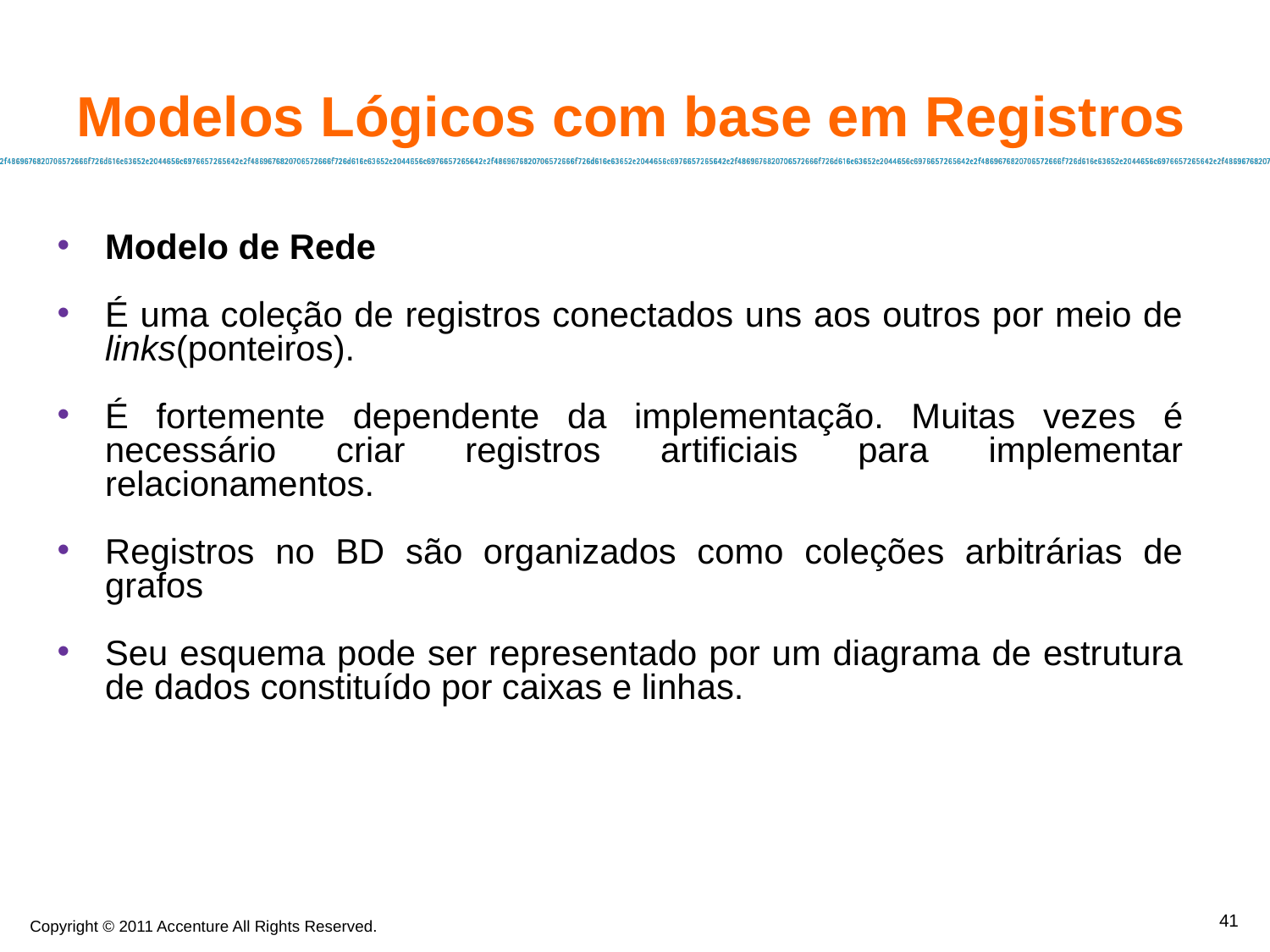

Modelos Lógicos com base em Registros
Modelo de Rede

É uma coleção de registros conectados uns aos outros por meio de links(ponteiros).

É fortemente dependente da implementação. Muitas vezes é necessário criar registros artificiais para implementar relacionamentos.

Registros no BD são organizados como coleções arbitrárias de grafos

Seu esquema pode ser representado por um diagrama de estrutura de dados constituído por caixas e linhas.
41